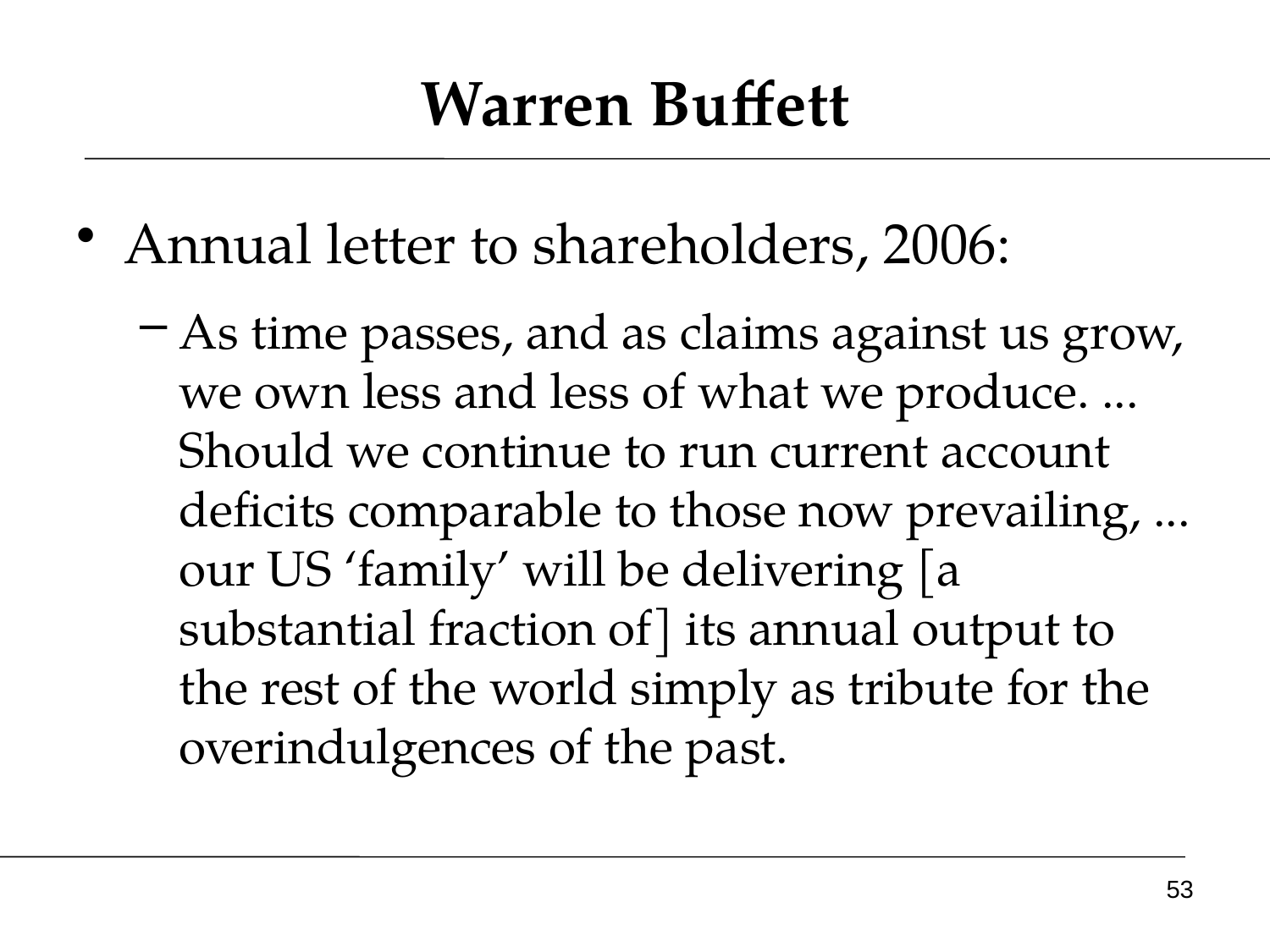

# Warren Buffett
Annual letter to shareholders, 2006:
As time passes, and as claims against us grow, we own less and less of what we produce. ... Should we continue to run current account deficits comparable to those now prevailing, ... our US ‘family’ will be delivering [a substantial fraction of] its annual output to the rest of the world simply as tribute for the overindulgences of the past.

53